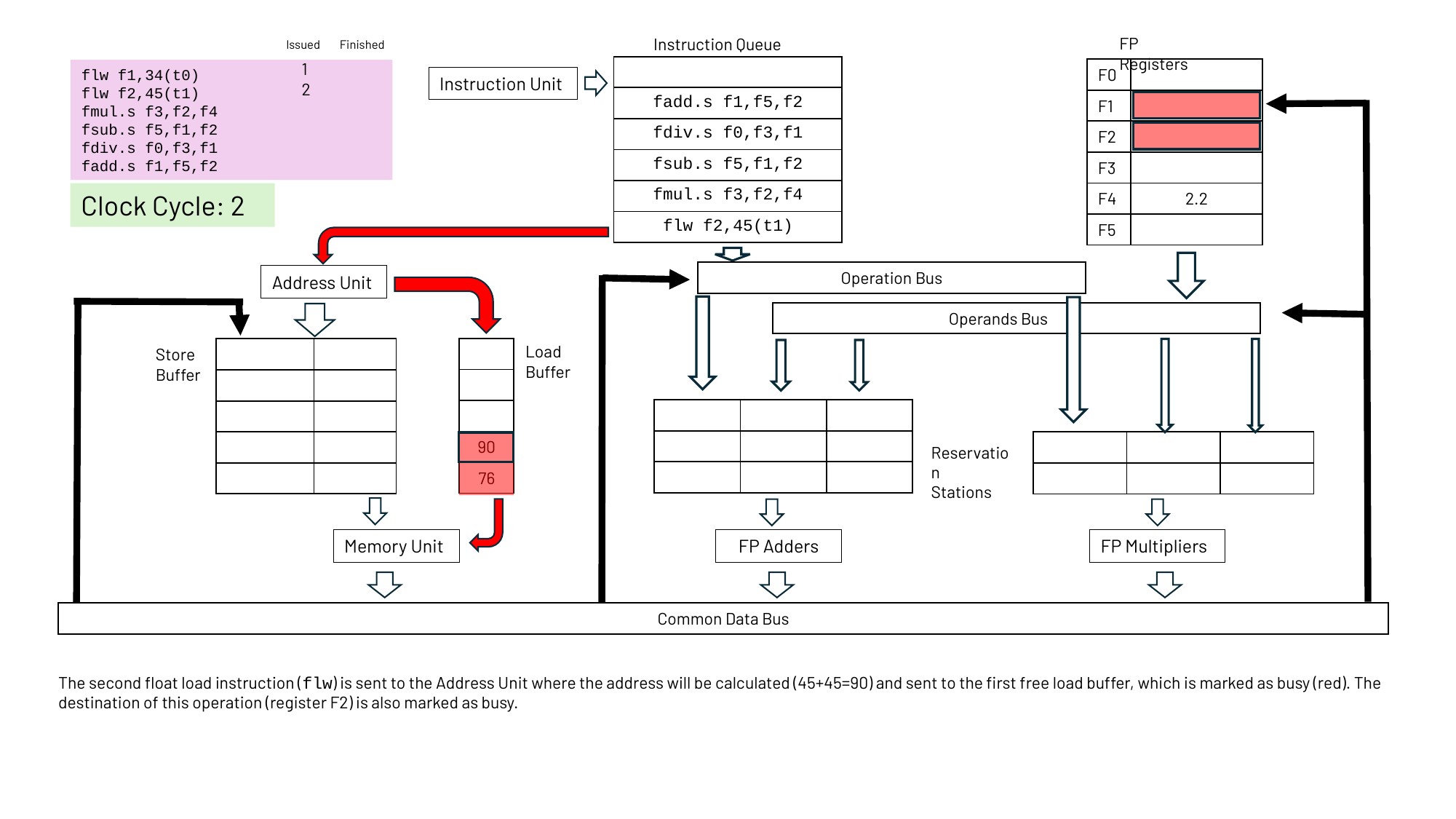

FP Registers
Instruction Queue
Finished
Issued
1
|  |
| --- |
| fadd.s f1,f5,f2 |
| fdiv.s f0,f3,f1 |
| fsub.s f5,f1,f2 |
| fmul.s f3,f2,f4 |
| flw f2,45(t1) |
| F0 |  |
| --- | --- |
| F1 |  |
| F2 |  |
| F3 |  |
| F4 | 2.2 |
| F5 |  |
flw f1,34(t0)
flw f2,45(t1)
fmul.s f3,f2,f4
fsub.s f5,f1,f2
fdiv.s f0,f3,f1
fadd.s f1,f5,f2
Instruction Unit

2

Clock Cycle: 2

| Operation Bus |
| --- |
Address Unit

| Operands Bus |
| --- |

Load
Buffer
|  |
| --- |
|  |
|  |
| 90 |
| 76 |
Store
Buffer
|  |  |
| --- | --- |
|  |  |
|  |  |
|  |  |
|  |  |

|  |  |  |
| --- | --- | --- |
|  |  |  |
|  |  |  |
|  |  |  |
| --- | --- | --- |
|  |  |  |

Reservation
Stations

Memory Unit
FP Adders
FP Multipliers

| Common Data Bus |
| --- |
The second float load instruction (flw) is sent to the Address Unit where the address will be calculated (45+45=90) and sent to the first free load buffer, which is marked as busy (red). The destination of this operation (register F2) is also marked as busy.